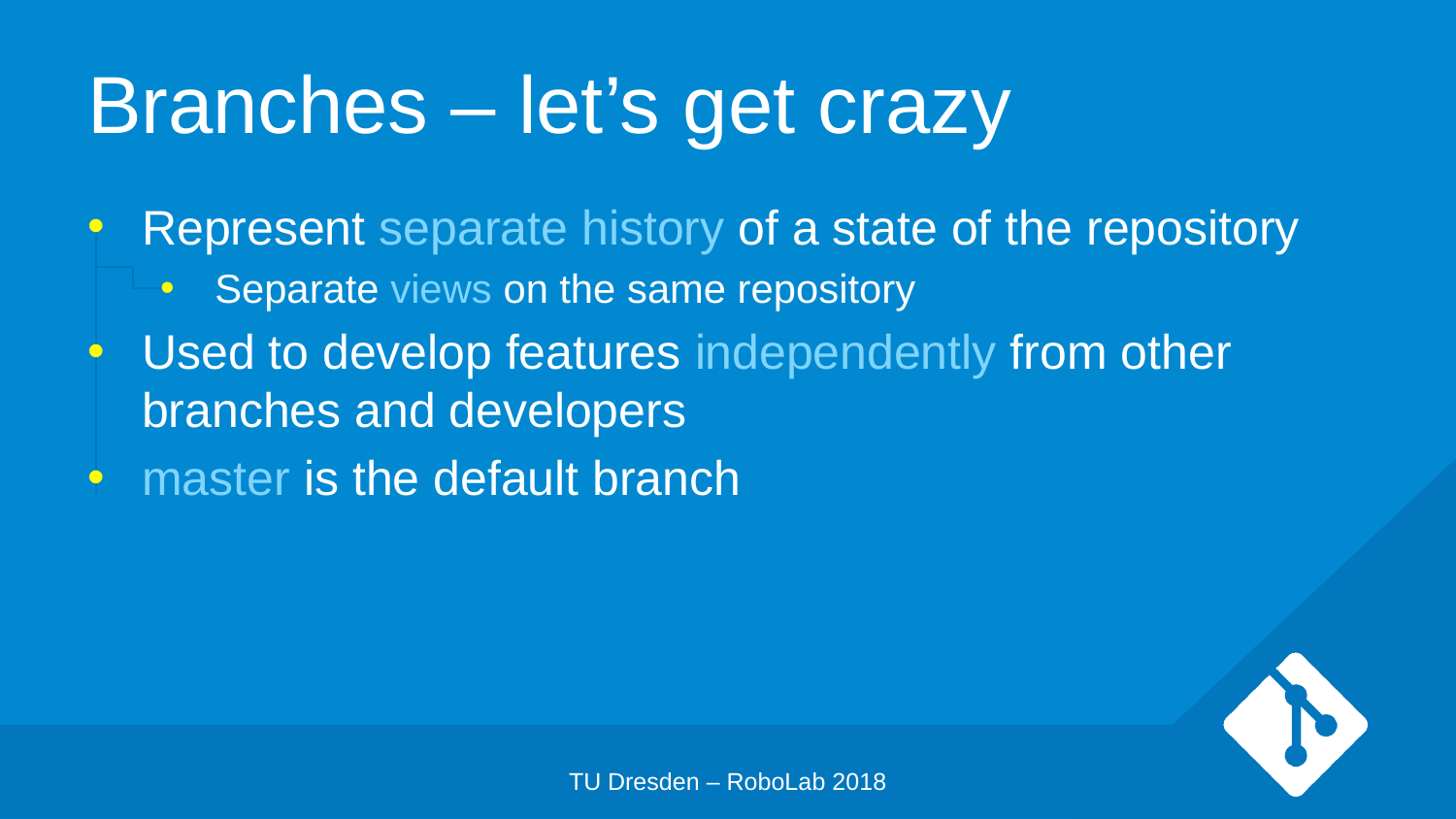

# Branches – let’s get crazy
Represent separate history of a state of the repository
Separate views on the same repository
Used to develop features independently from other branches and developers
master is the default branch
TU Dresden – RoboLab 2018